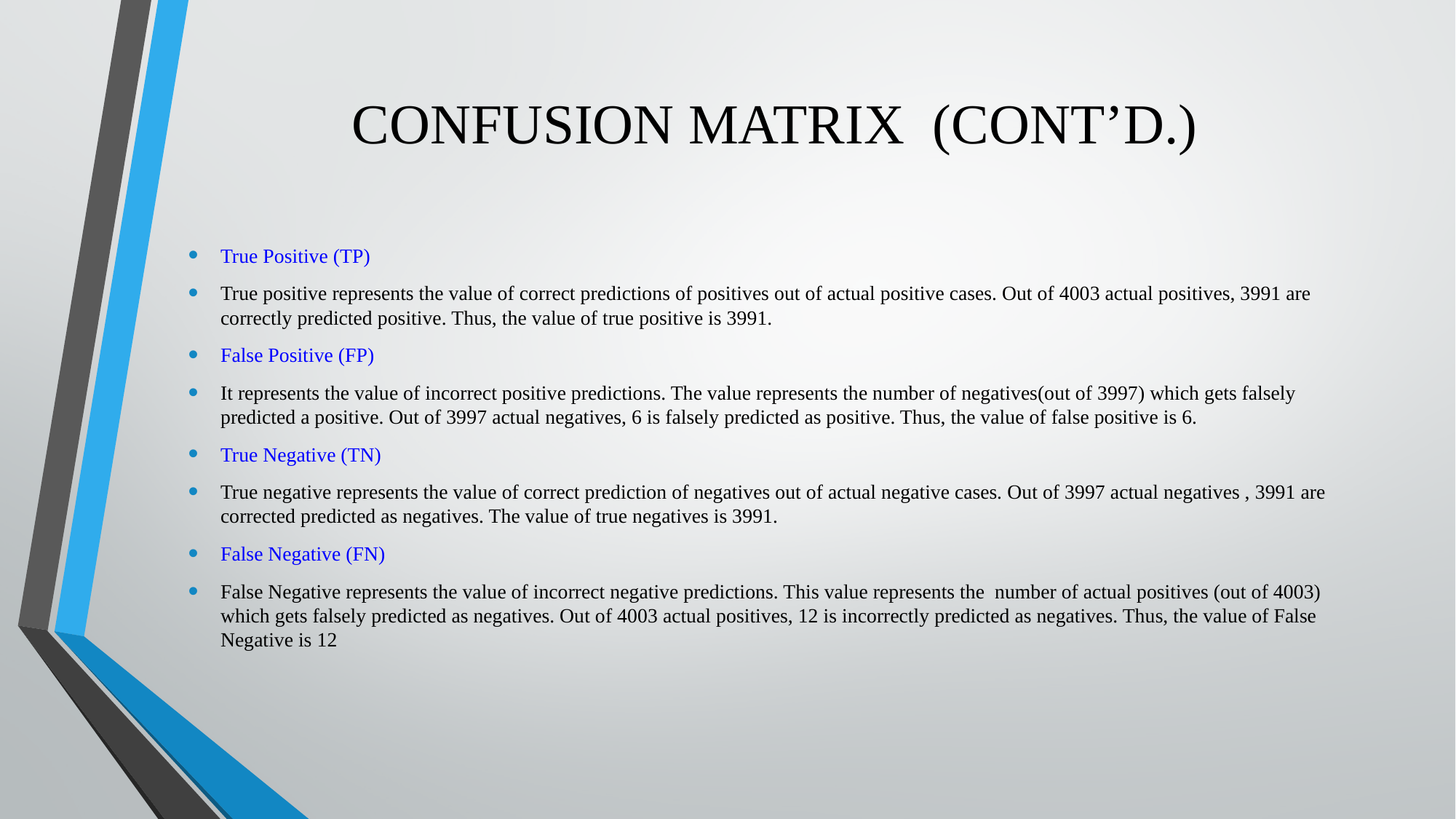

# CONFUSION MATRIX  (CONT’D.)

True Positive (TP)
True positive represents the value of correct predictions of positives out of actual positive cases. Out of 4003 actual positives, 3991 are correctly predicted positive. Thus, the value of true positive is 3991.
False Positive (FP)
It represents the value of incorrect positive predictions. The value represents the number of negatives(out of 3997) which gets falsely predicted a positive. Out of 3997 actual negatives, 6 is falsely predicted as positive. Thus, the value of false positive is 6.
True Negative (TN)
True negative represents the value of correct prediction of negatives out of actual negative cases. Out of 3997 actual negatives , 3991 are corrected predicted as negatives. The value of true negatives is 3991.
False Negative (FN)
False Negative represents the value of incorrect negative predictions. This value represents the  number of actual positives (out of 4003) which gets falsely predicted as negatives. Out of 4003 actual positives, 12 is incorrectly predicted as negatives. Thus, the value of False Negative is 12